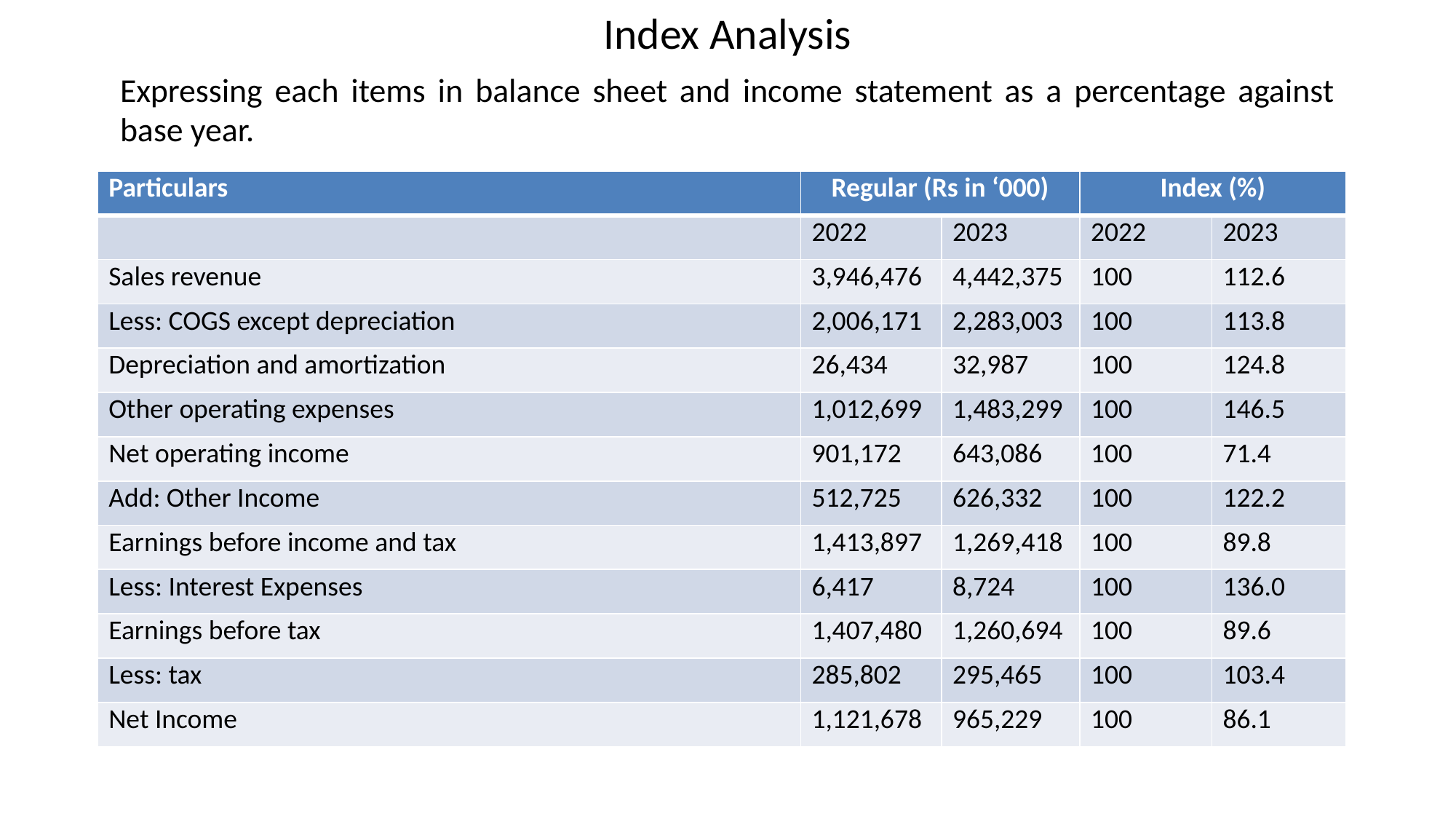

# Index Analysis
Expressing each items in balance sheet and income statement as a percentage against base year.

| Particulars | Regular (Rs in ‘000) |  | Index (%) |  |
| --- | --- | --- | --- | --- |
|  | 2022 | 2023 | 2022 | 2023 |
| Sales revenue | 3,946,476 | 4,442,375 | 100 | 112.6 |
| Less: COGS except depreciation | 2,006,171 | 2,283,003 | 100 | 113.8 |
| Depreciation and amortization | 26,434 | 32,987 | 100 | 124.8 |
| Other operating expenses | 1,012,699 | 1,483,299 | 100 | 146.5 |
| Net operating income | 901,172 | 643,086 | 100 | 71.4 |
| Add: Other Income | 512,725 | 626,332 | 100 | 122.2 |
| Earnings before income and tax | 1,413,897 | 1,269,418 | 100 | 89.8 |
| Less: Interest Expenses | 6,417 | 8,724 | 100 | 136.0 |
| Earnings before tax | 1,407,480 | 1,260,694 | 100 | 89.6 |
| Less: tax | 285,802 | 295,465 | 100 | 103.4 |
| Net Income | 1,121,678 | 965,229 | 100 | 86.1 |